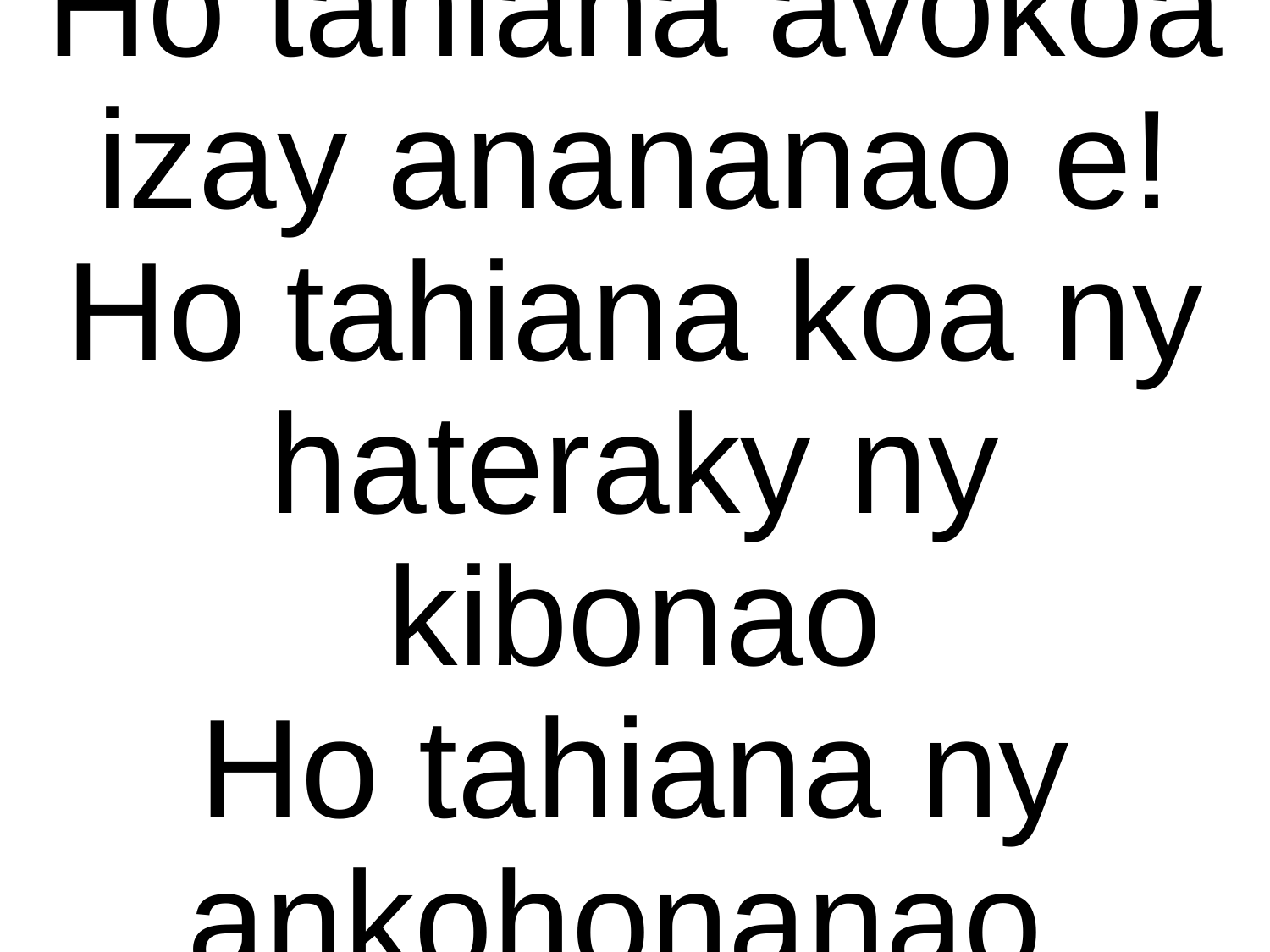

# Ho tahiana avokoa izay anananao e! Ho tahiana koa ny hateraky ny kibonao Ho tahiana ny ankohonanao.